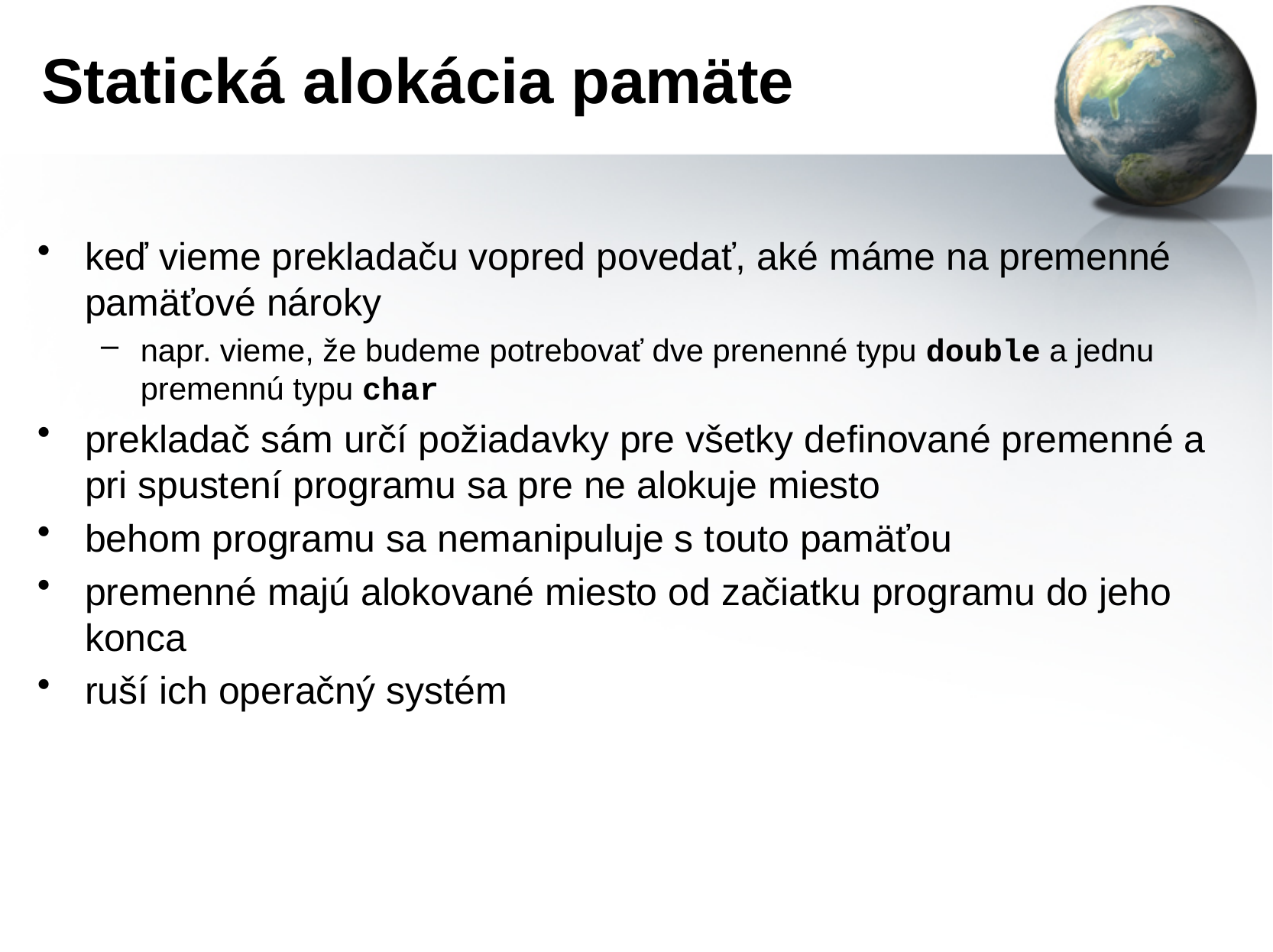

# Statická alokácia pamäte
keď vieme prekladaču vopred povedať, aké máme na premenné pamäťové nároky
napr. vieme, že budeme potrebovať dve prenenné typu double a jednu premennú typu char
prekladač sám určí požiadavky pre všetky definované premenné a pri spustení programu sa pre ne alokuje miesto
behom programu sa nemanipuluje s touto pamäťou
premenné majú alokované miesto od začiatku programu do jeho konca
ruší ich operačný systém